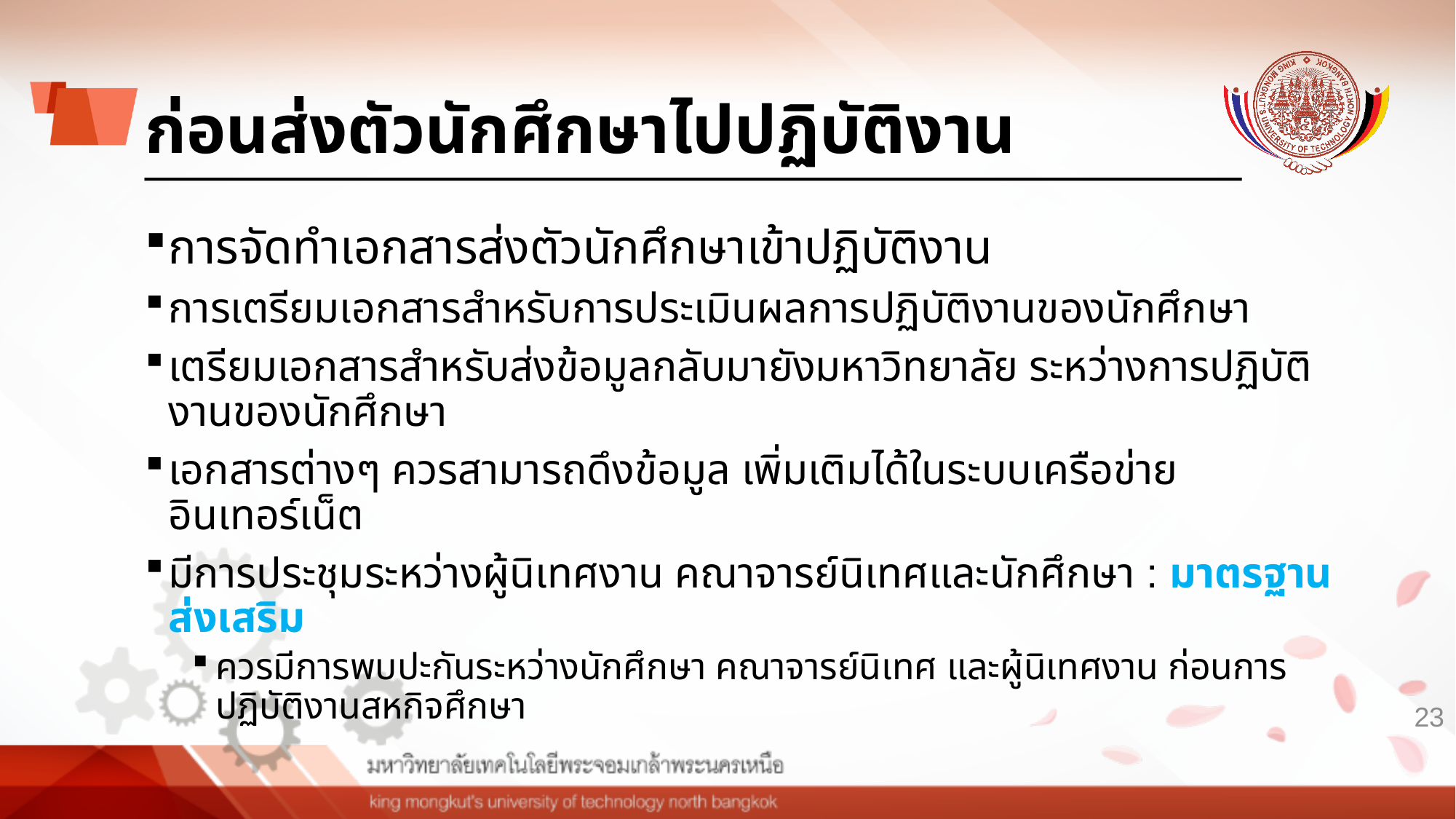

# ก่อนส่งตัวนักศึกษาไปปฏิบัติงาน
การจัดทำเอกสารส่งตัวนักศึกษาเข้าปฏิบัติงาน
การเตรียมเอกสารสำหรับการประเมินผลการปฏิบัติงานของนักศึกษา
เตรียมเอกสารสำหรับส่งข้อมูลกลับมายังมหาวิทยาลัย ระหว่างการปฏิบัติงานของนักศึกษา
เอกสารต่างๆ ควรสามารถดึงข้อมูล เพิ่มเติมได้ในระบบเครือข่ายอินเทอร์เน็ต
มีการประชุมระหว่างผู้นิเทศงาน คณาจารย์นิเทศและนักศึกษา : มาตรฐานส่งเสริม
ควรมีการพบปะกันระหว่างนักศึกษา คณาจารย์นิเทศ และผู้นิเทศงาน ก่อนการปฏิบัติงานสหกิจศึกษา

23